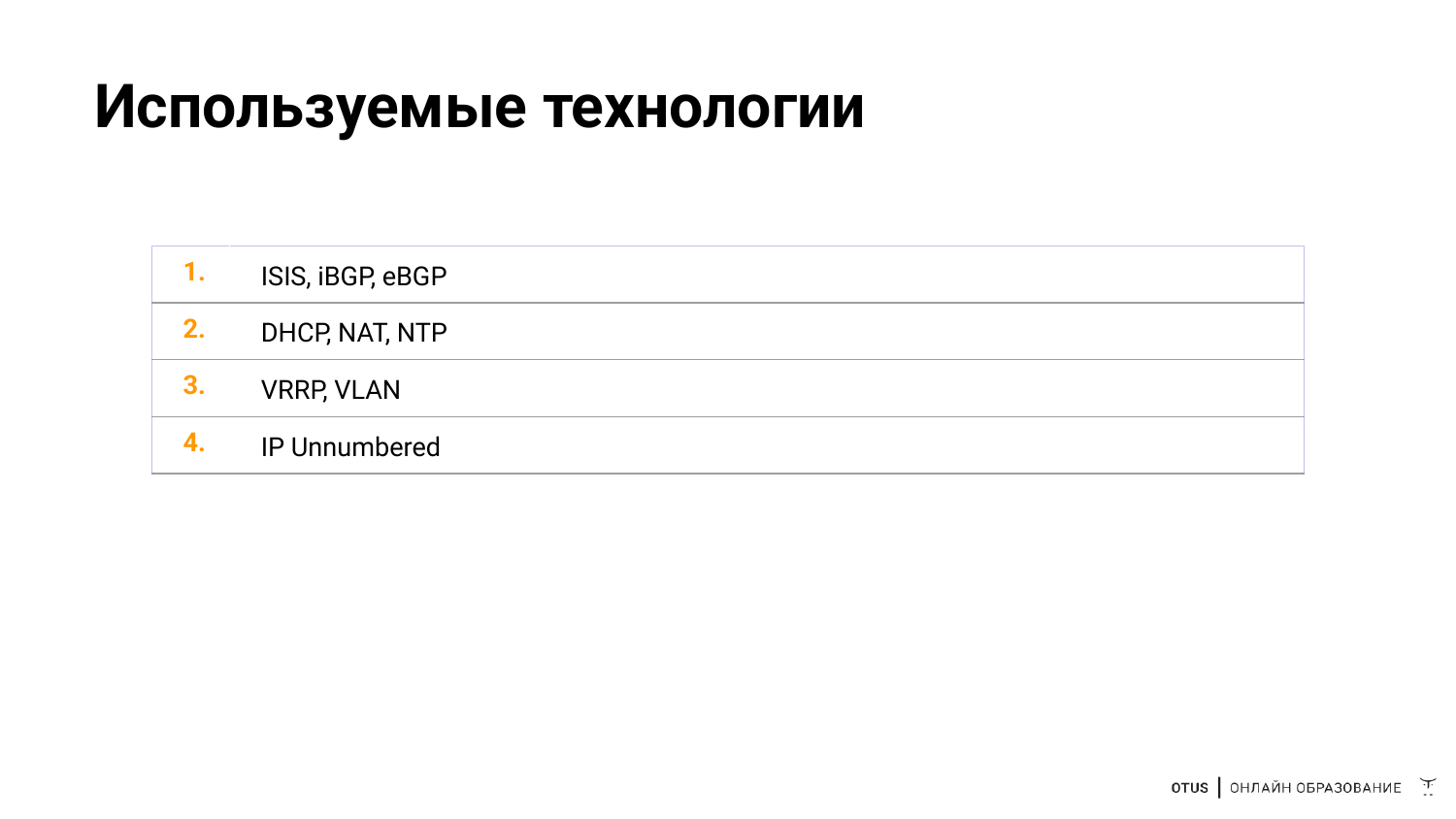

# Используемые технологии

| 1. | ISIS, iBGP, eBGP |
| --- | --- |
| 2. | DHCP, NAT, NTP |
| 3. | VRRP, VLAN |
| 4. | IP Unnumbered |